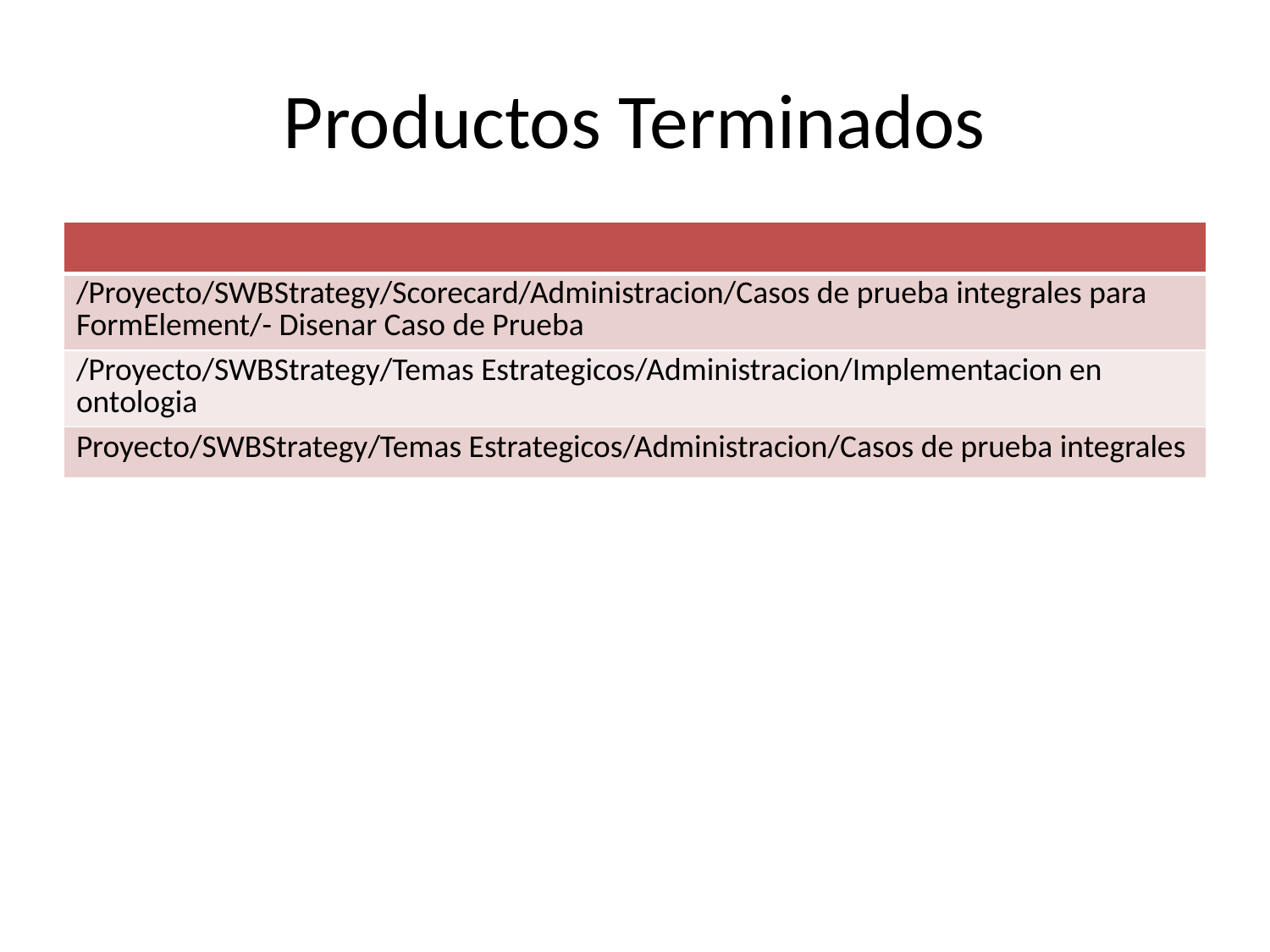

# Productos Terminados
|  |
| --- |
| /Proyecto/SWBStrategy/Scorecard/Administracion/Casos de prueba integrales para FormElement/- Disenar Caso de Prueba |
| /Proyecto/SWBStrategy/Temas Estrategicos/Administracion/Implementacion en ontologia |
| Proyecto/SWBStrategy/Temas Estrategicos/Administracion/Casos de prueba integrales |